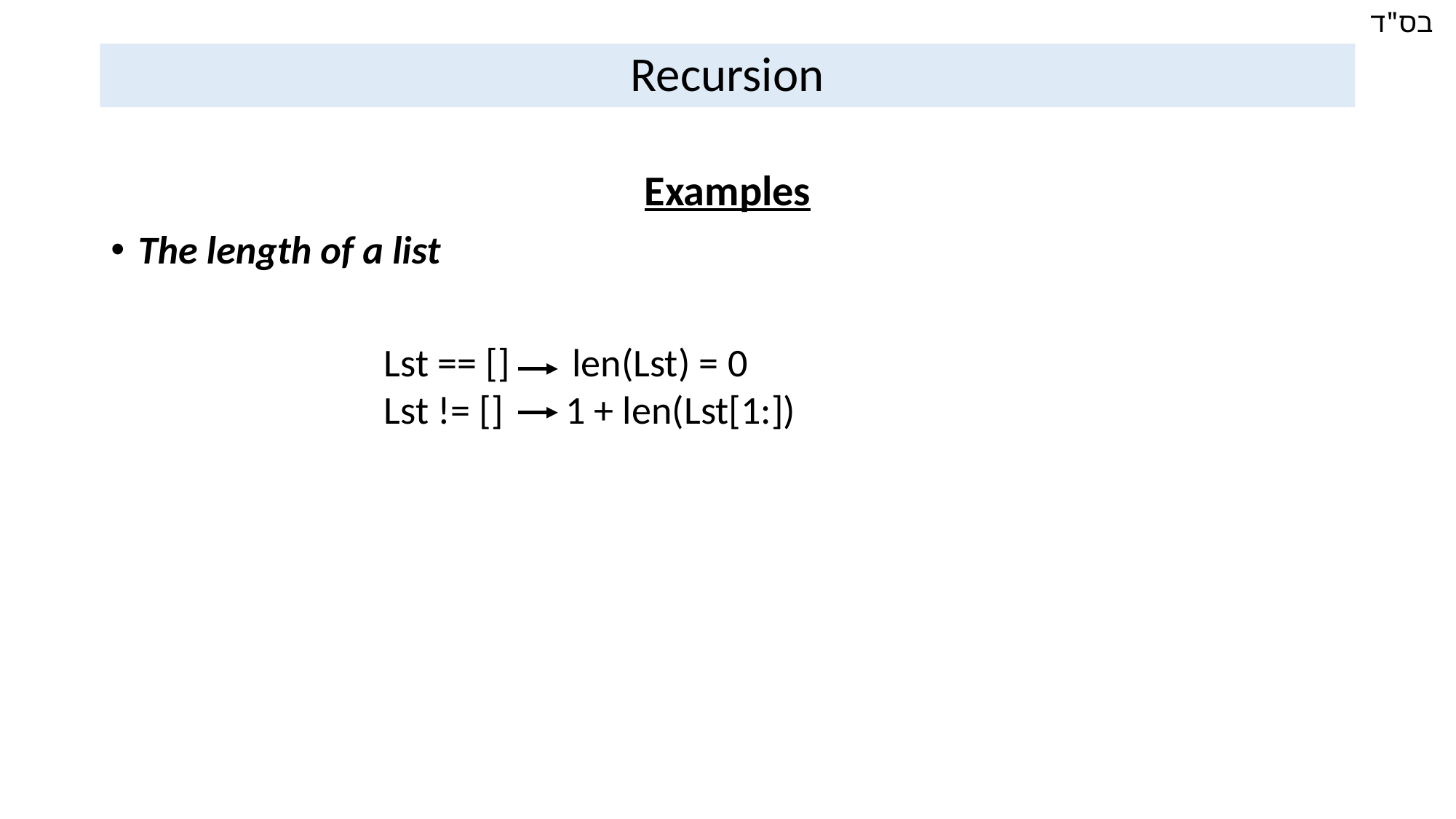

Recursion
Examples
The length of a list

Lst == []       len(Lst) = 0
Lst != []       1 + len(Lst[1:])